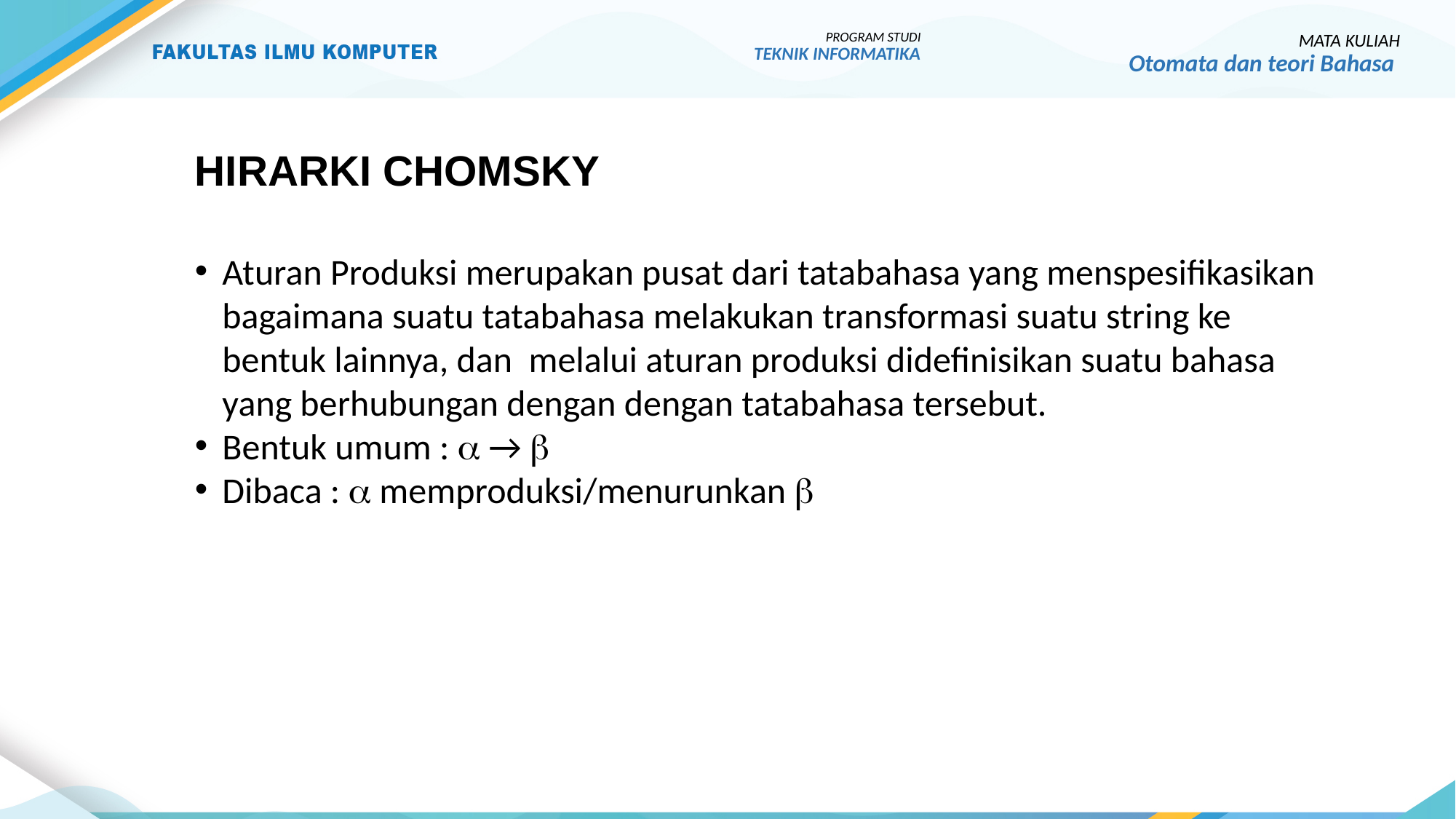

PROGRAM STUDI
TEKNIK INFORMATIKA
MATA KULIAH
Otomata dan teori Bahasa
# HIRARKI CHOMSKY
Aturan Produksi merupakan pusat dari tatabahasa yang menspesifikasikan bagaimana suatu tatabahasa melakukan transformasi suatu string ke bentuk lainnya, dan  melalui aturan produksi didefinisikan suatu bahasa yang berhubungan dengan dengan tatabahasa tersebut.
Bentuk umum : α → β
Dibaca : α memproduksi/menurunkan β